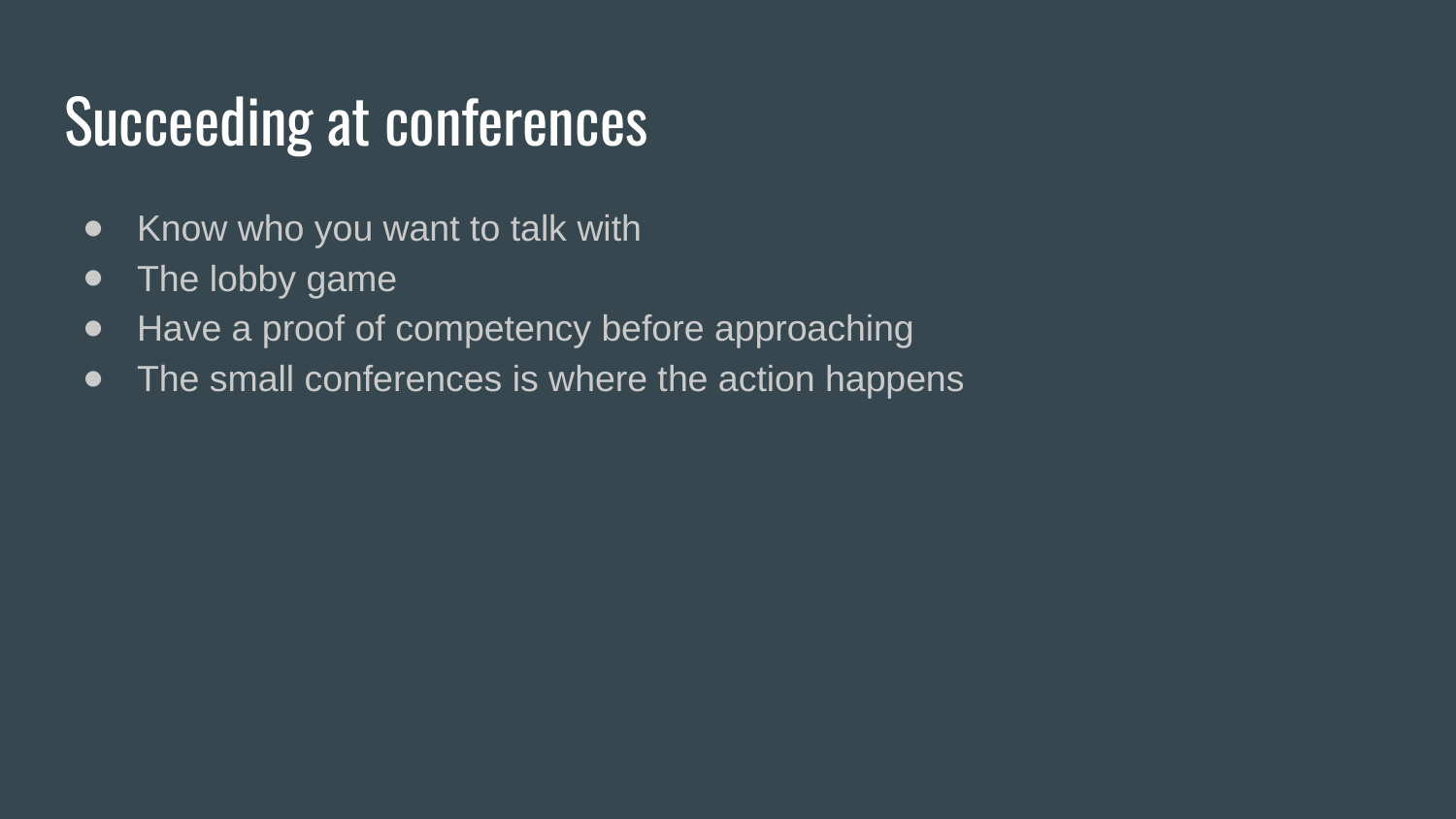

# Succeeding at conferences
Know who you want to talk with
The lobby game
Have a proof of competency before approaching
The small conferences is where the action happens